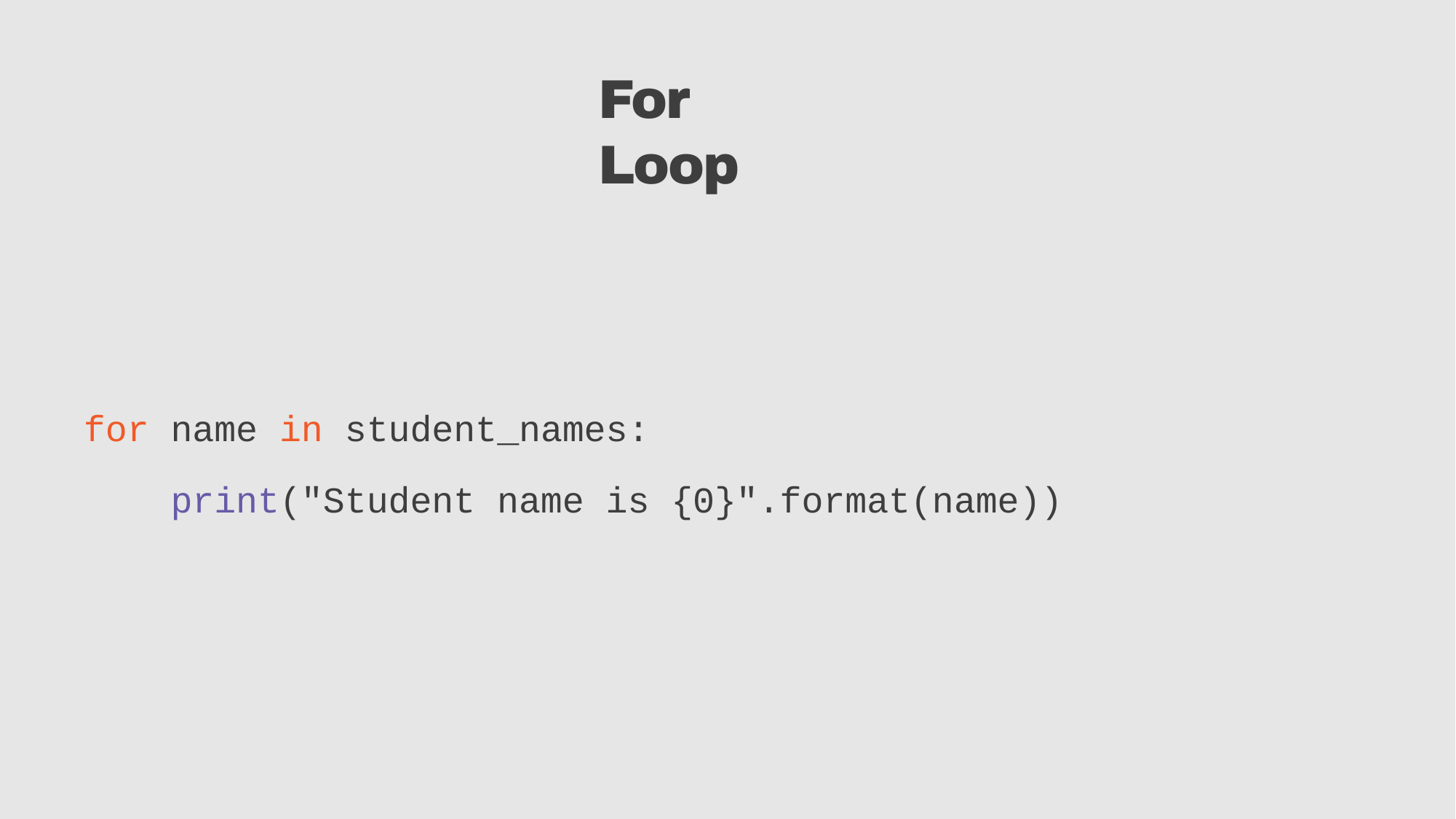

# For Loop
for name in student_names:
print("Student name is {0}".format(name))